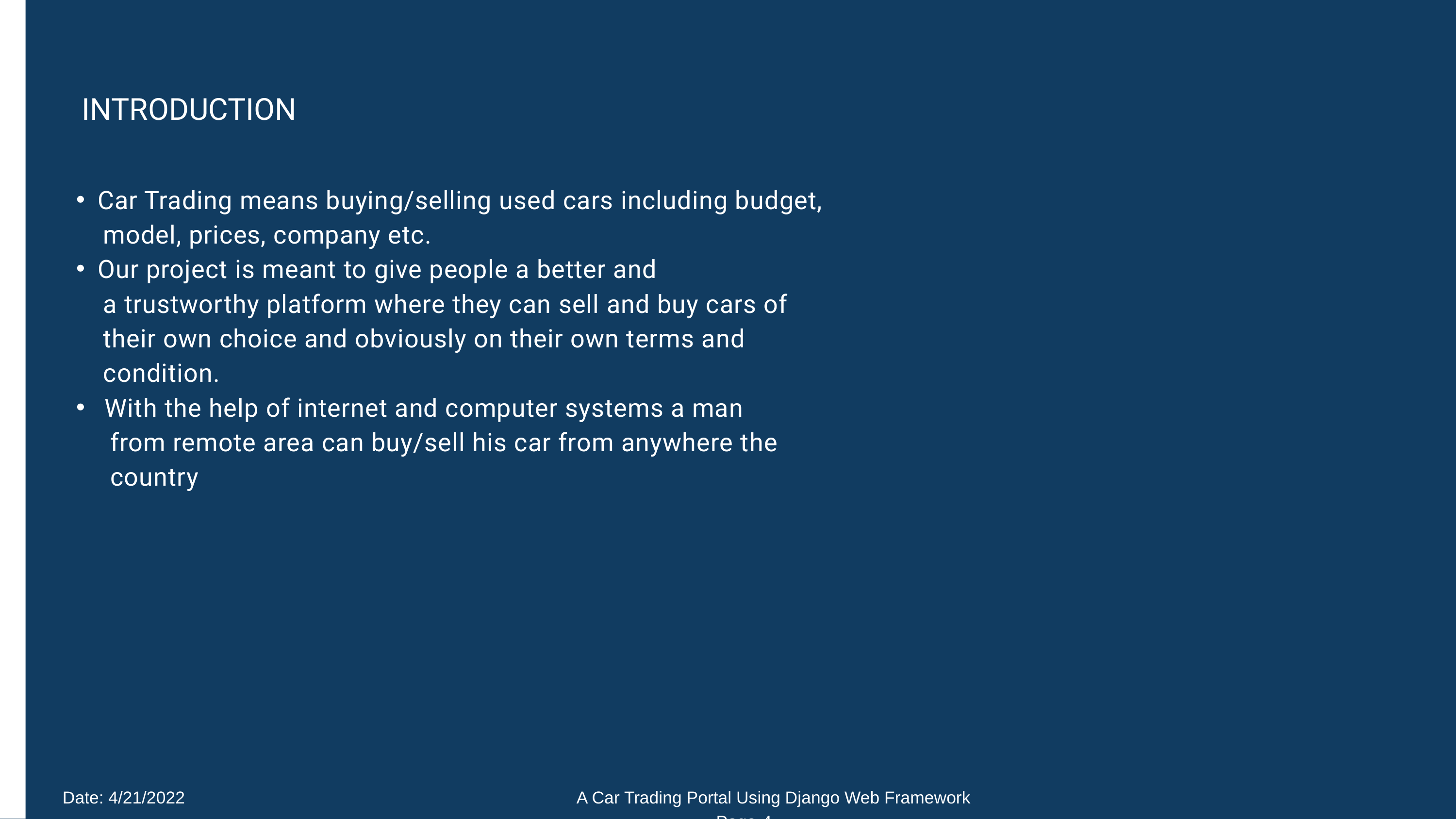

INTRODUCTION
Car Trading means buying/selling used cars including budget,
       model, prices, company etc.
Our project is meant to give people a better and
       a trustworthy platform where they can sell and buy cars of
       their own choice and obviously on their own terms and
       condition.
 With the help of internet and computer systems a man
        from remote area can buy/sell his car from anywhere the
        country
Date: 4/21/2022                                                                                   A Car Trading Portal Using Django Web Framework                                                                                                 Page-4